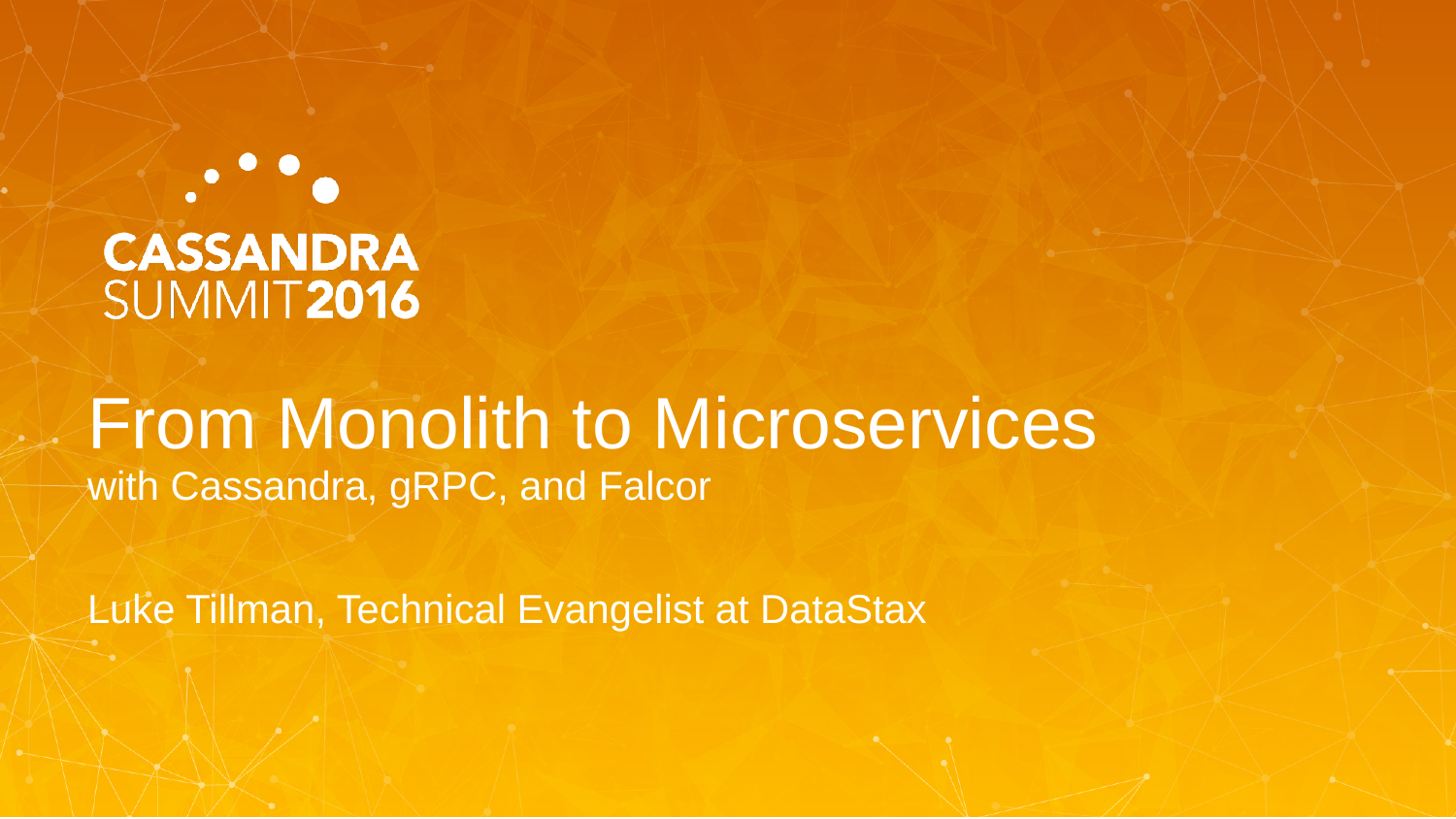

# From Monolith to Microservices with Cassandra, gRPC, and Falcor
Luke Tillman, Technical Evangelist at DataStax